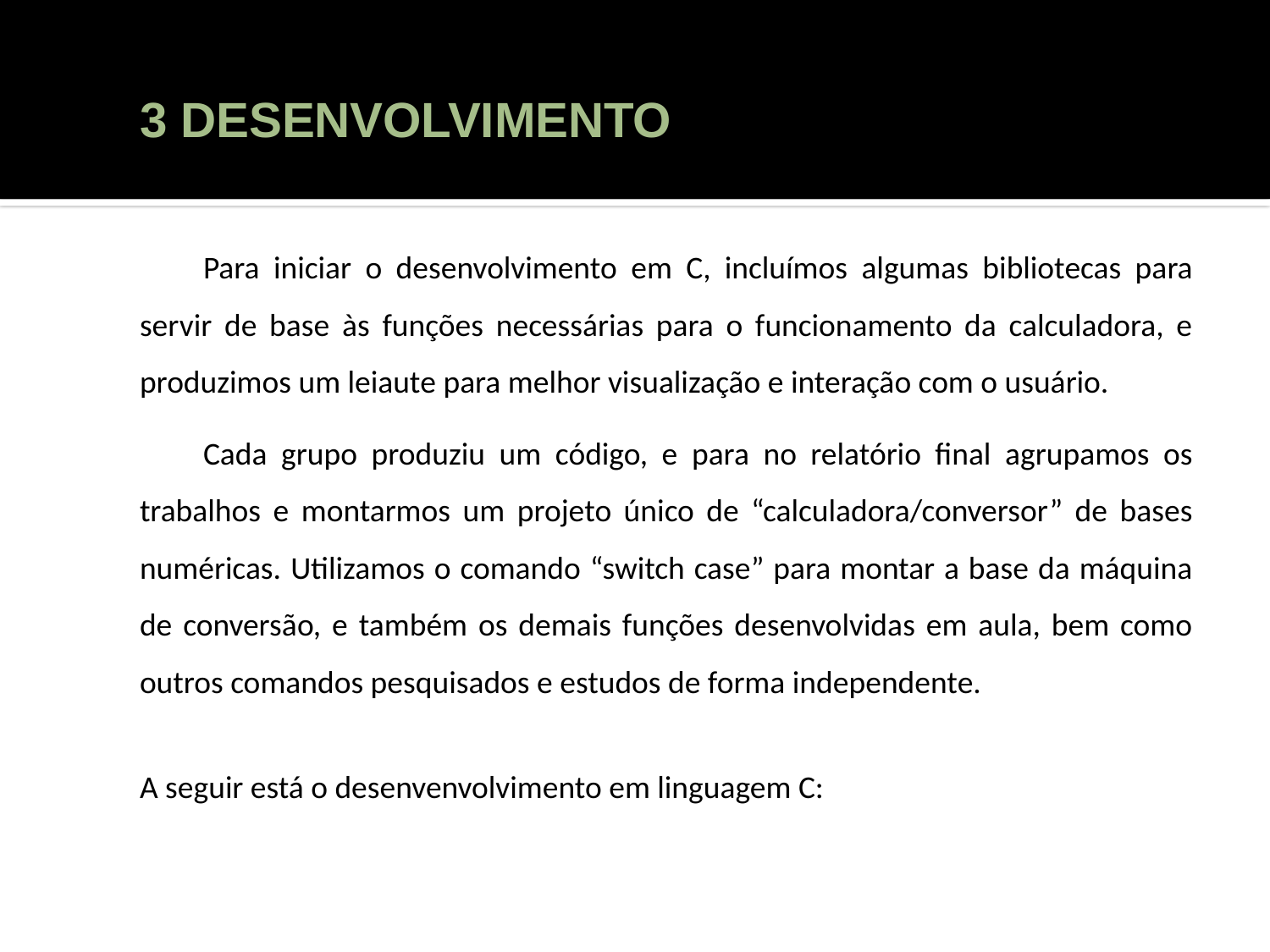

# 3 DESENVOLVIMENTO
Para iniciar o desenvolvimento em C, incluímos algumas bibliotecas para servir de base às funções necessárias para o funcionamento da calculadora, e produzimos um leiaute para melhor visualização e interação com o usuário.
Cada grupo produziu um código, e para no relatório final agrupamos os trabalhos e montarmos um projeto único de “calculadora/conversor” de bases numéricas. Utilizamos o comando “switch case” para montar a base da máquina de conversão, e também os demais funções desenvolvidas em aula, bem como outros comandos pesquisados e estudos de forma independente.

A seguir está o desenvenvolvimento em linguagem C: